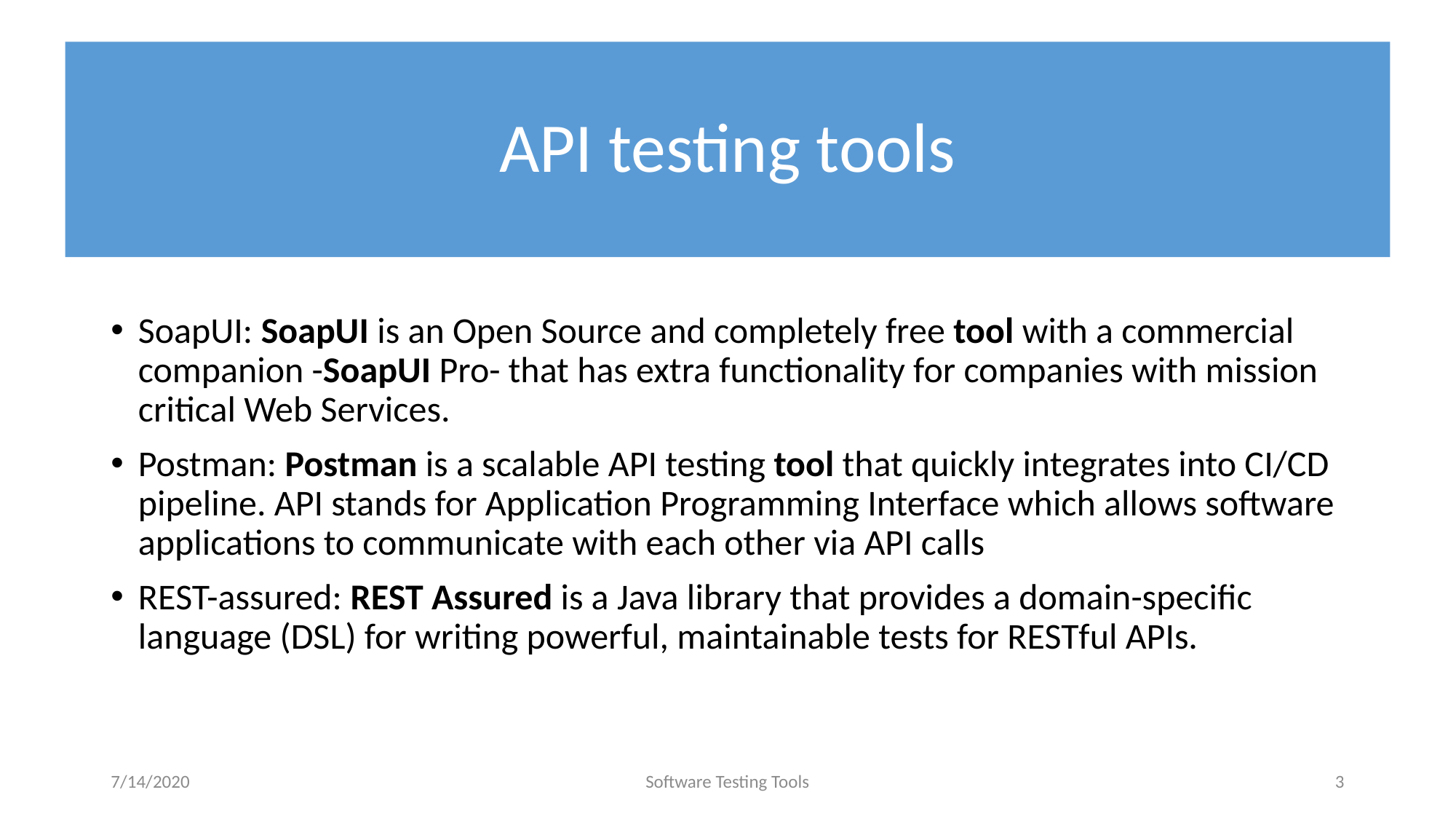

# API testing tools
SoapUI: SoapUI is an Open Source and completely free tool with a commercial companion -SoapUI Pro- that has extra functionality for companies with mission critical Web Services.
Postman: Postman is a scalable API testing tool that quickly integrates into CI/CD pipeline. API stands for Application Programming Interface which allows software applications to communicate with each other via API calls
REST-assured: REST Assured is a Java library that provides a domain-specific language (DSL) for writing powerful, maintainable tests for RESTful APIs.

7/14/2020
Software Testing Tools
3